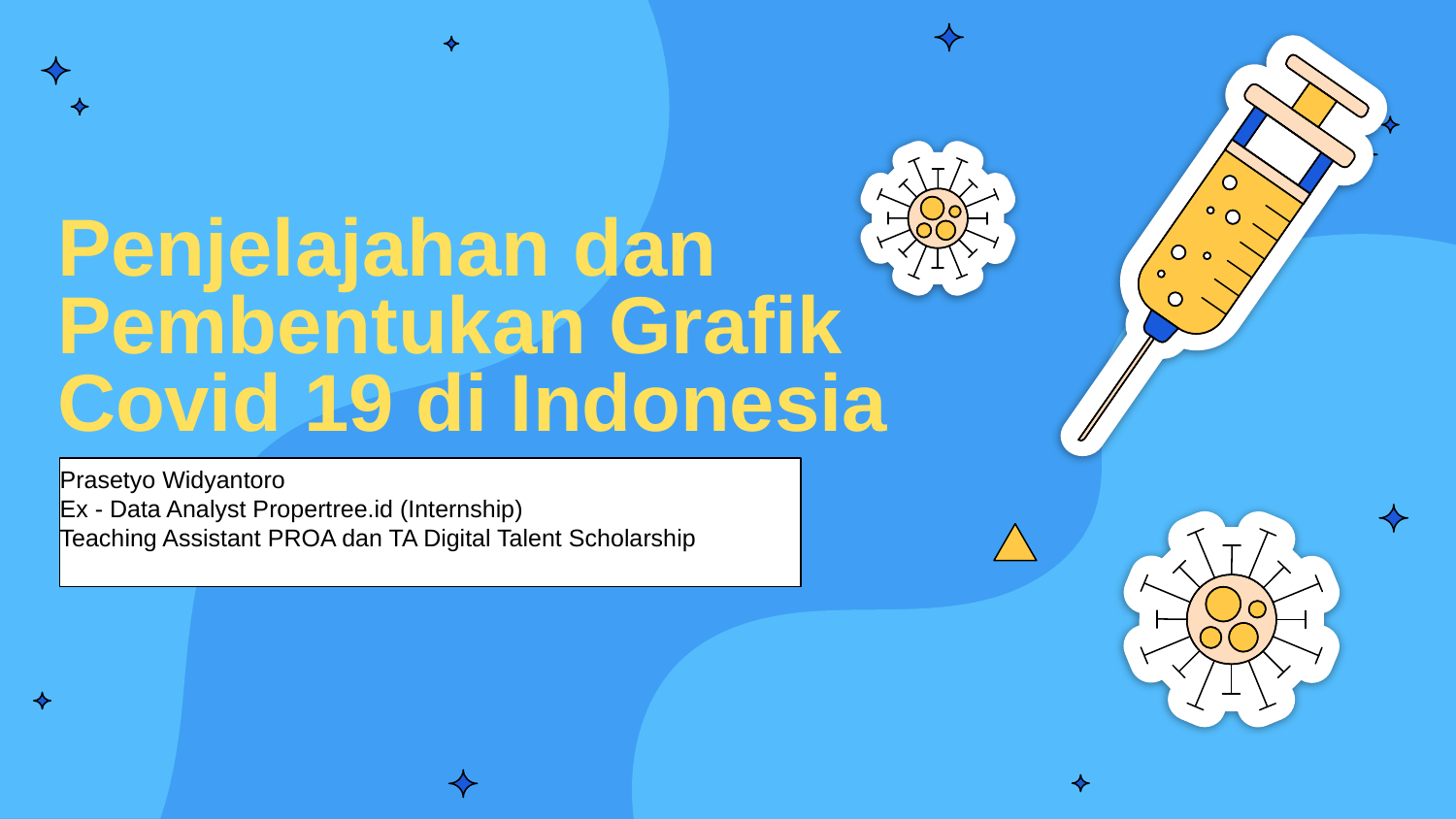

# Penjelajahan dan Pembentukan Grafik Covid 19 di Indonesia

Prasetyo Widyantoro
Ex - Data Analyst Propertree.id (Internship)
Teaching Assistant PROA dan TA Digital Talent Scholarship